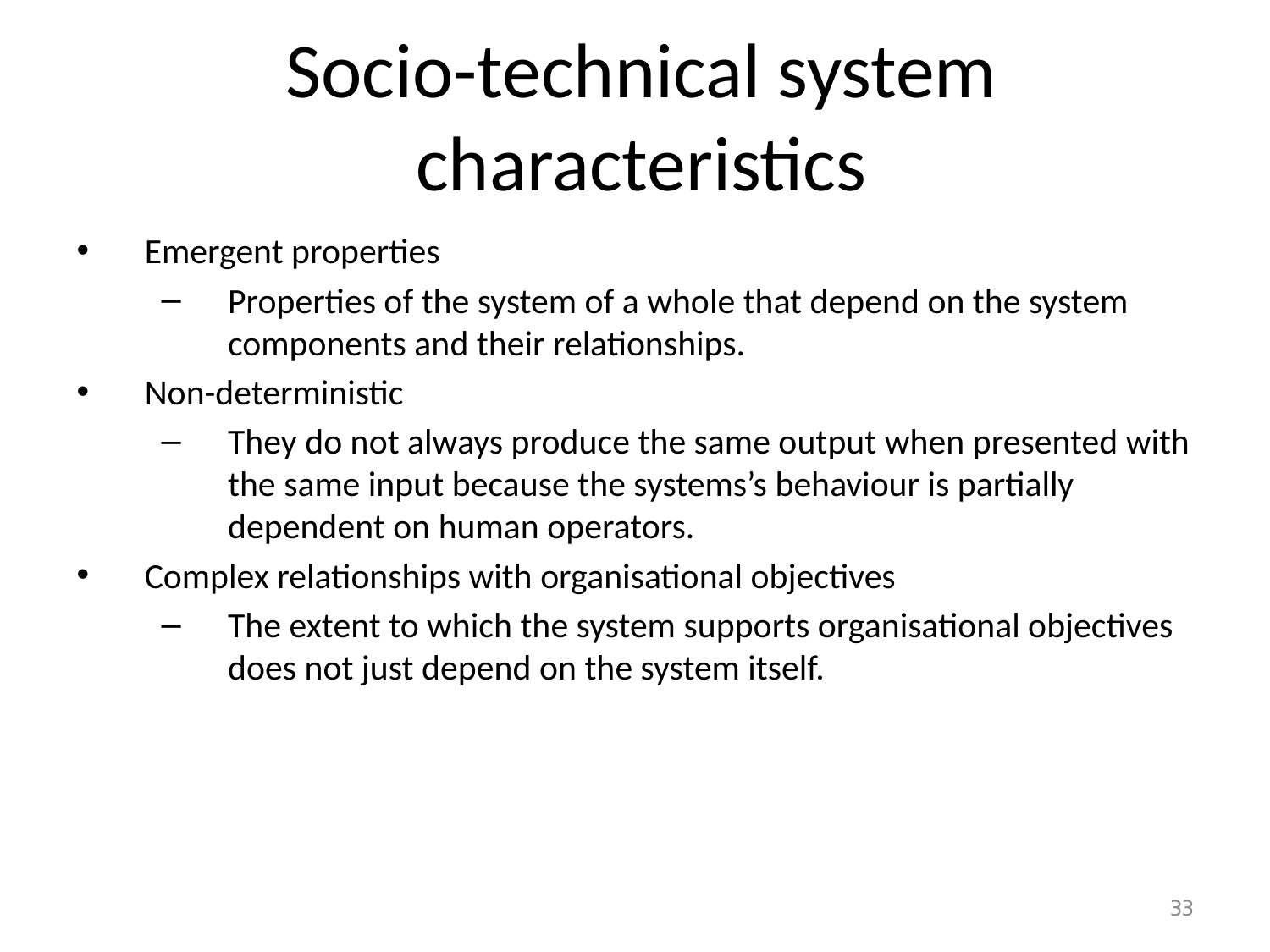

# Socio-technical system characteristics
Emergent properties
Properties of the system of a whole that depend on the system components and their relationships.
Non-deterministic
They do not always produce the same output when presented with the same input because the systems’s behaviour is partially dependent on human operators.
Complex relationships with organisational objectives
The extent to which the system supports organisational objectives does not just depend on the system itself.
33